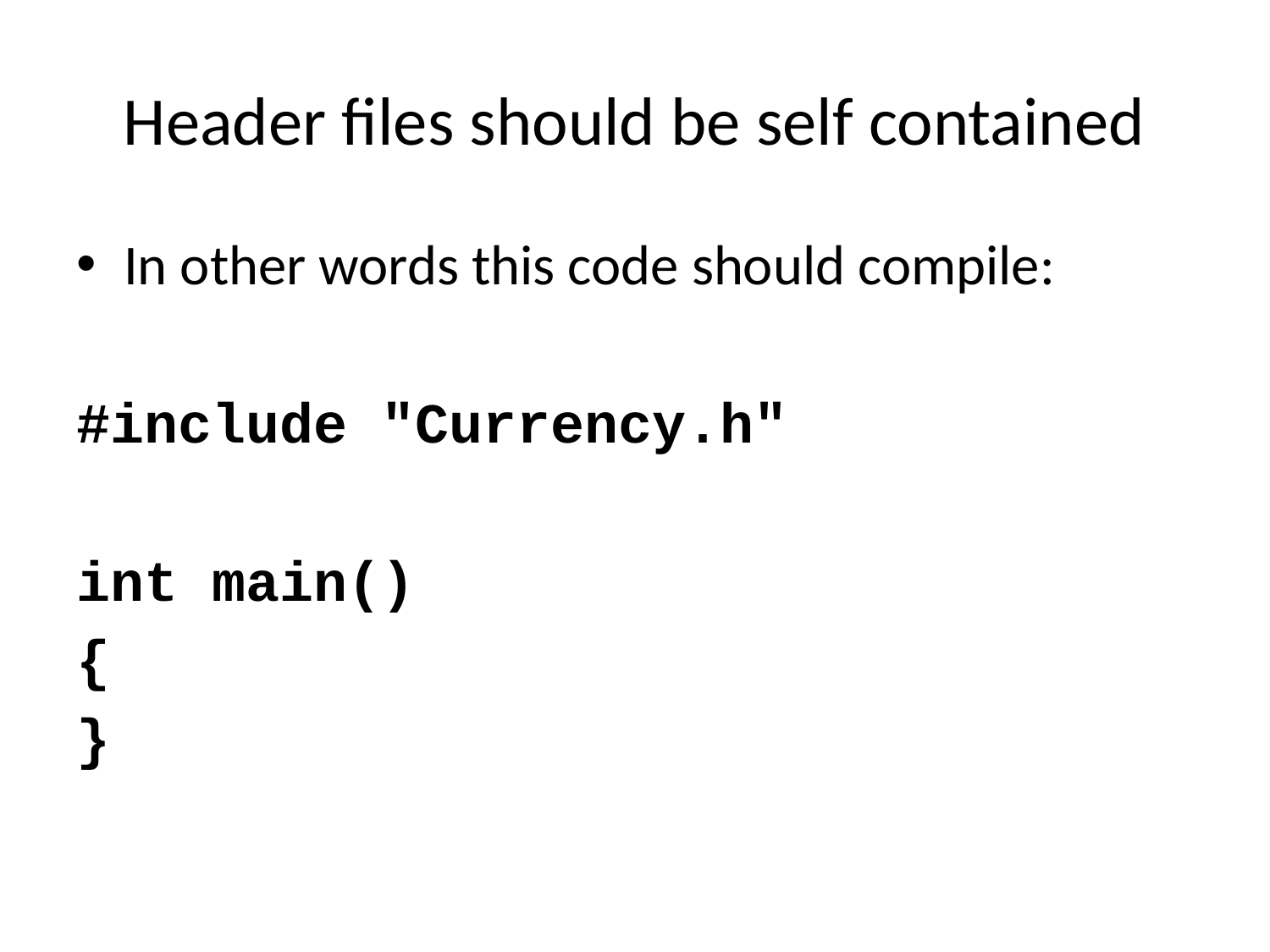

# Header files should be self contained
In other words this code should compile:

#include "Currency.h"

int main()
{
}